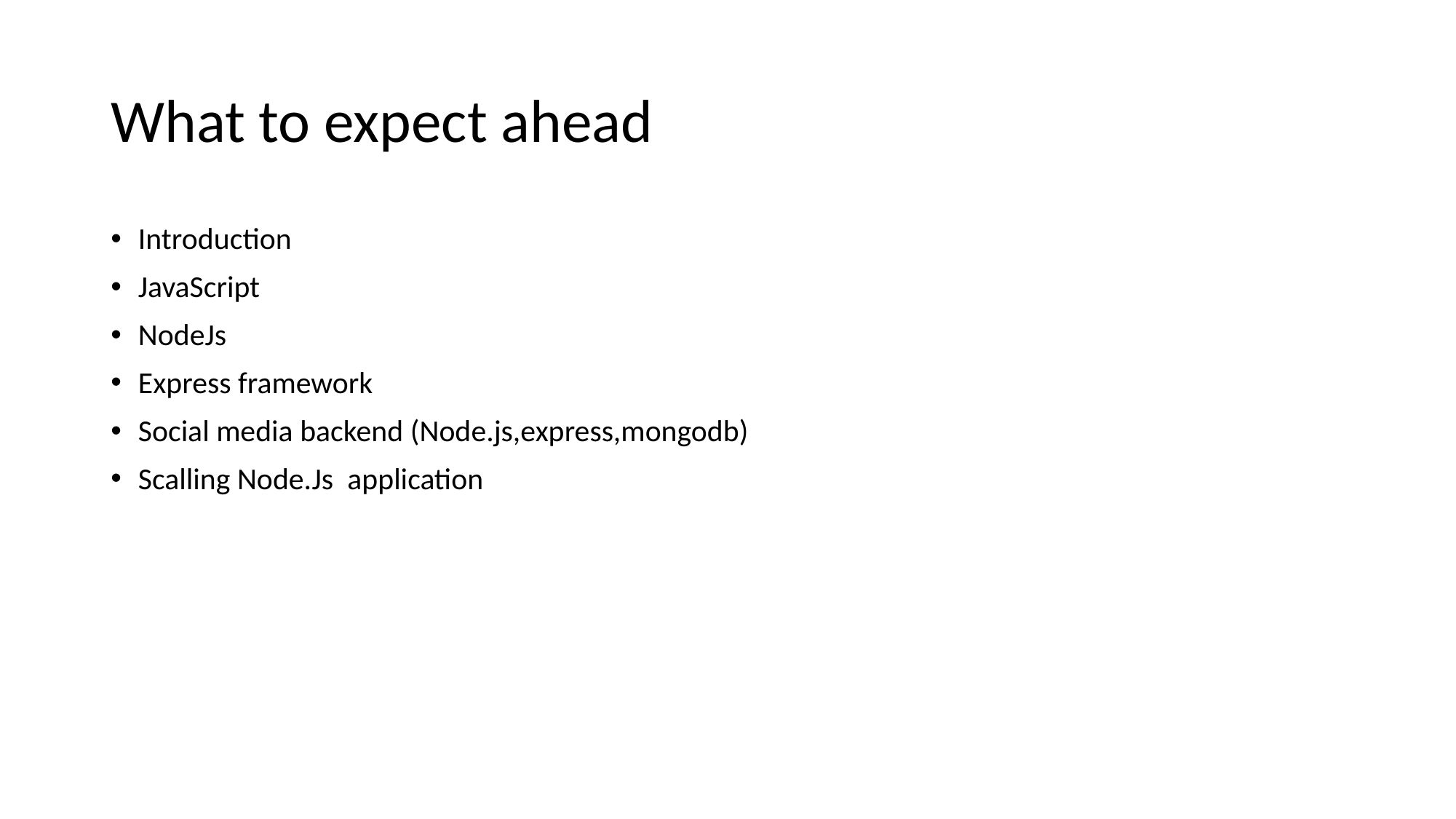

# What to expect ahead
Introduction
JavaScript
NodeJs
Express framework
Social media backend (Node.js,express,mongodb)
Scalling Node.Js  application